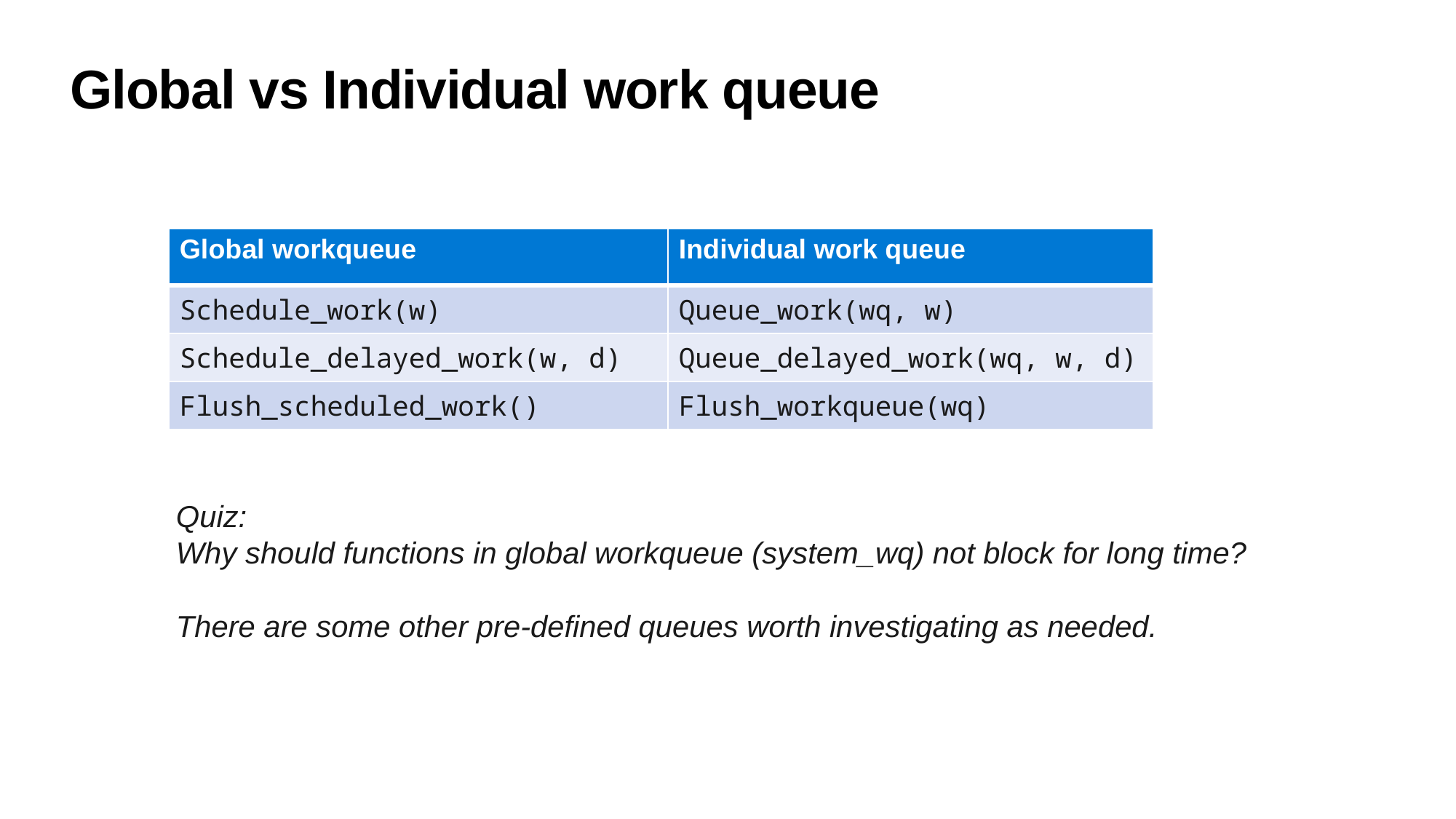

# Global vs Individual work queue
| Global workqueue | Individual work queue |
| --- | --- |
| Schedule\_work(w) | Queue\_work(wq, w) |
| Schedule\_delayed\_work(w, d) | Queue\_delayed\_work(wq, w, d) |
| Flush\_scheduled\_work() | Flush\_workqueue(wq) |
Quiz:
Why should functions in global workqueue (system_wq) not block for long time?

There are some other pre-defined queues worth investigating as needed.